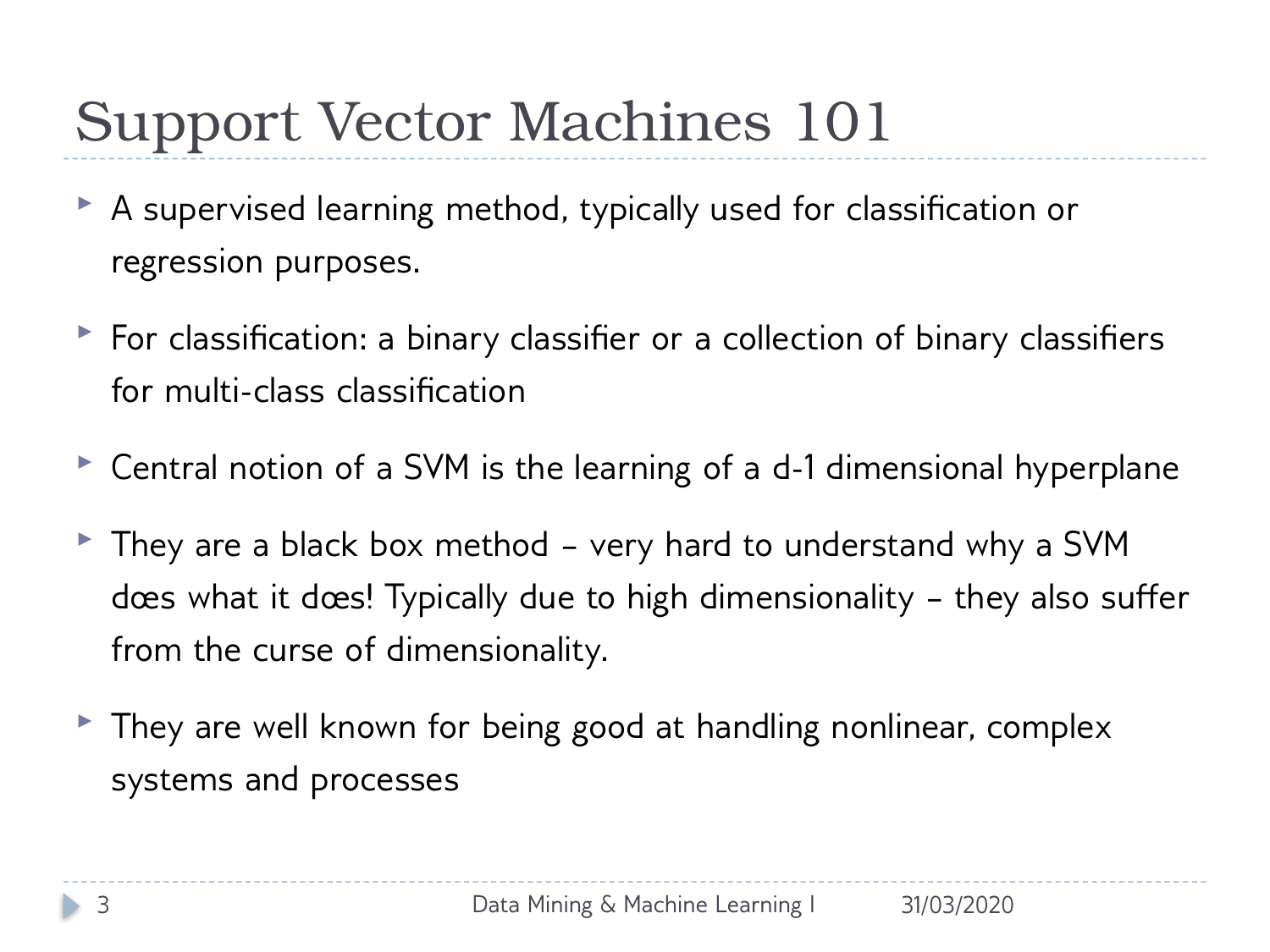

# Support Vector Machines 101
A supervised learning method, typically used for classification or regression purposes.
For classification: a binary classifier or a collection of binary classifiers for multi-class classification
Central notion of a SVM is the learning of a d-1 dimensional hyperplane
They are a black box method – very hard to understand why a SVM does what it does! Typically due to high dimensionality – they also suffer from the curse of dimensionality.
They are well known for being good at handling nonlinear, complex systems and processes
Data Mining & Machine Learning I
3
31/03/2020